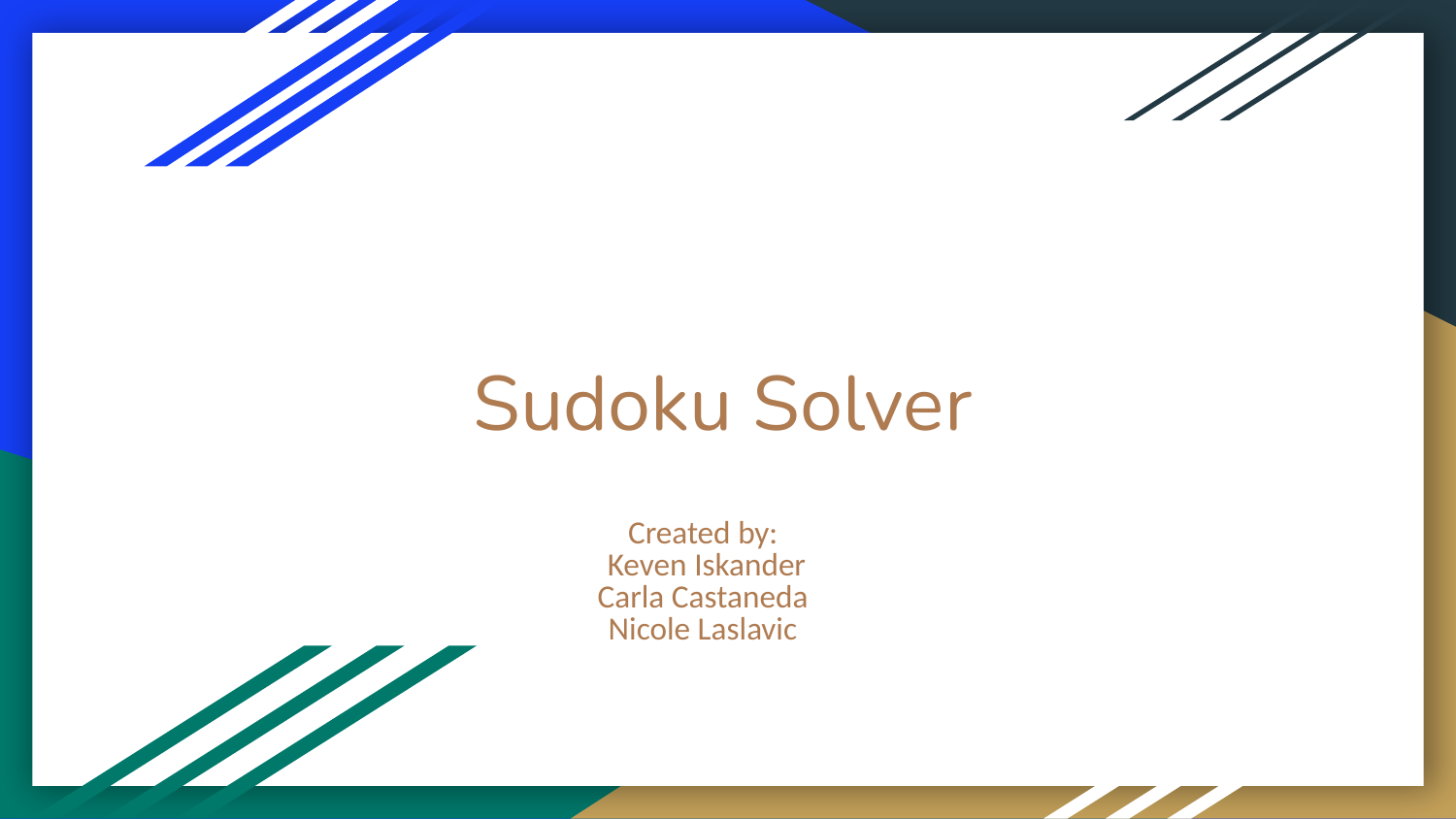

# Sudoku Solver
Created by:
Keven Iskander
Carla Castaneda
Nicole Laslavic